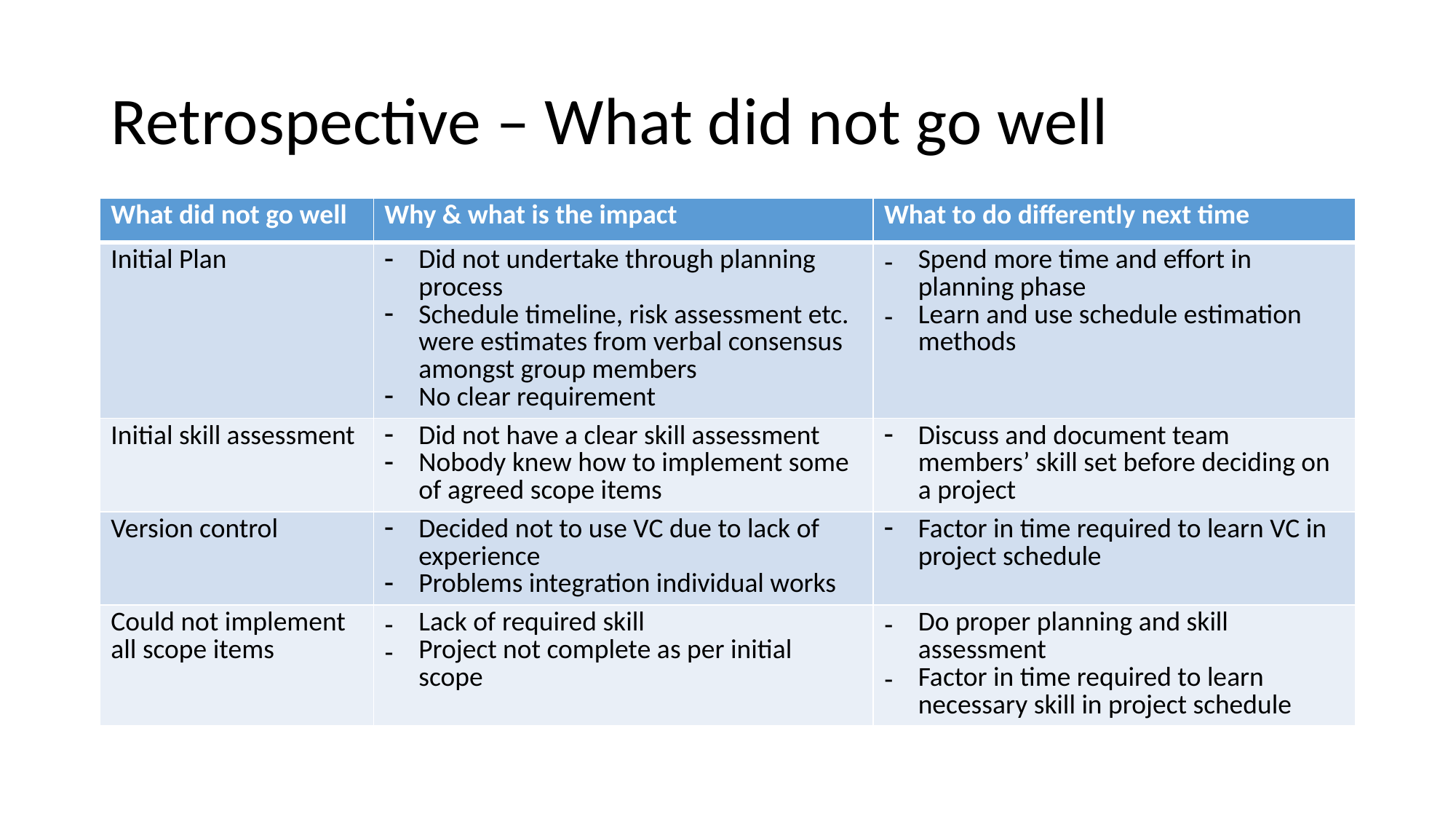

# Retrospective – What did not go well
| What did not go well | Why & what is the impact | What to do differently next time |
| --- | --- | --- |
| Initial Plan | Did not undertake through planning process Schedule timeline, risk assessment etc. were estimates from verbal consensus amongst group members No clear requirement | Spend more time and effort in planning phase Learn and use schedule estimation methods |
| Initial skill assessment | Did not have a clear skill assessment Nobody knew how to implement some of agreed scope items | Discuss and document team members’ skill set before deciding on a project |
| Version control | Decided not to use VC due to lack of experience Problems integration individual works | Factor in time required to learn VC in project schedule |
| Could not implement all scope items | Lack of required skill Project not complete as per initial scope | Do proper planning and skill assessment Factor in time required to learn necessary skill in project schedule |